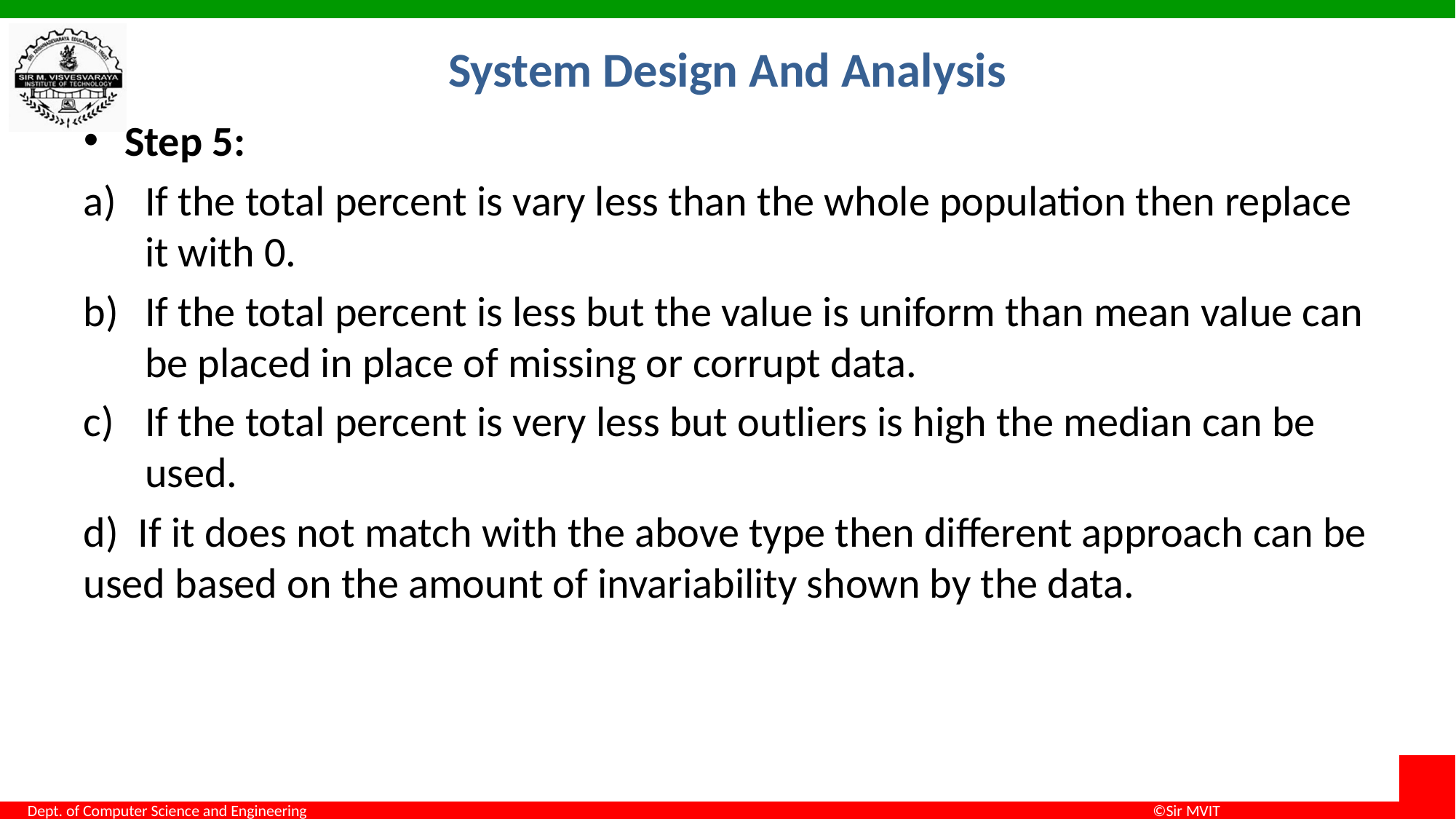

# System Design And Analysis
Step 5:
If the total percent is vary less than the whole population then replace it with 0.
If the total percent is less but the value is uniform than mean value can be placed in place of missing or corrupt data.
If the total percent is very less but outliers is high the median can be used.
d)  If it does not match with the above type then different approach can be used based on the amount of invariability shown by the data.